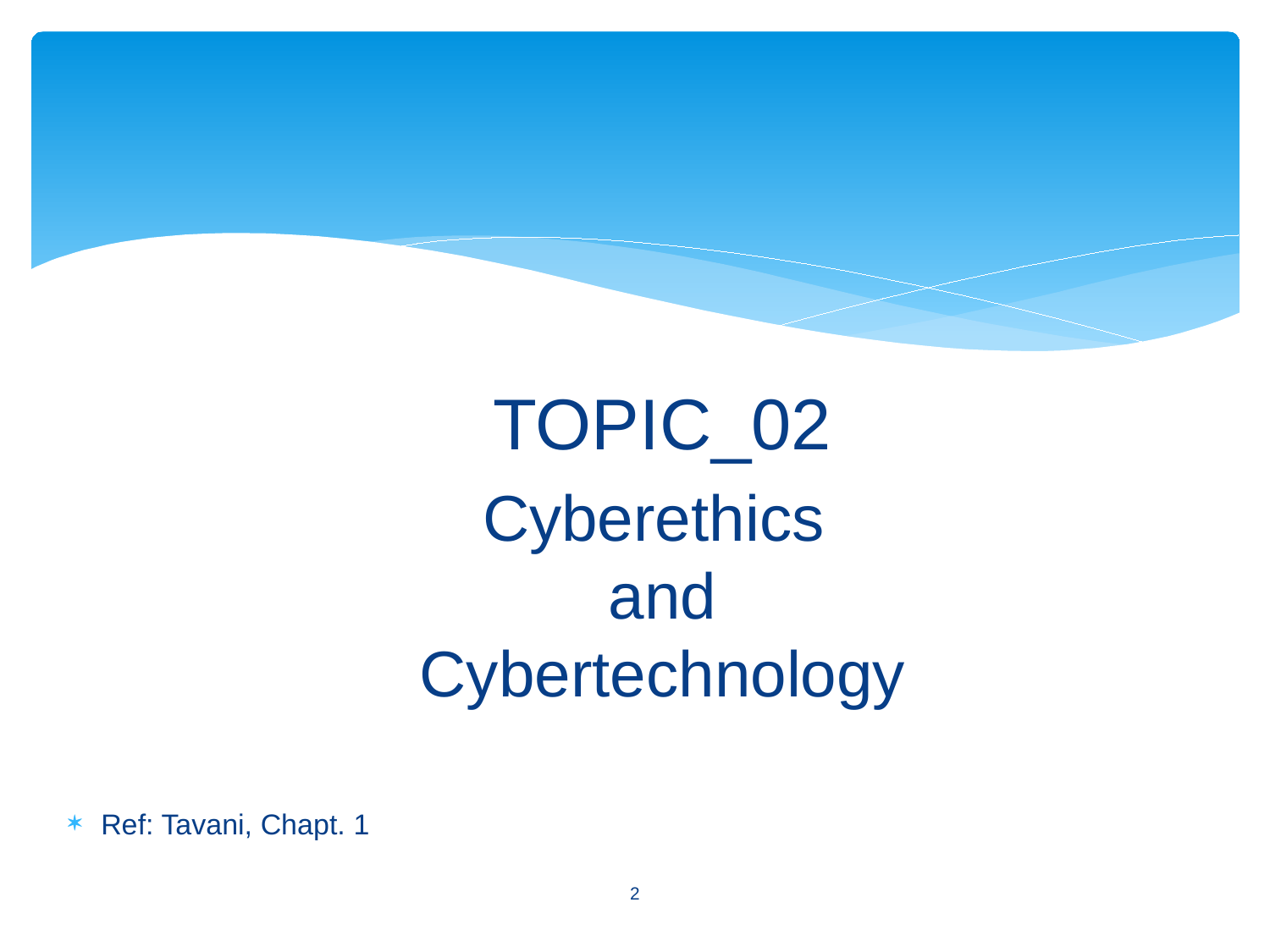

TOPIC_02
Cyberethics
 and
Cybertechnology

Ref: Tavani, Chapt. 1

2